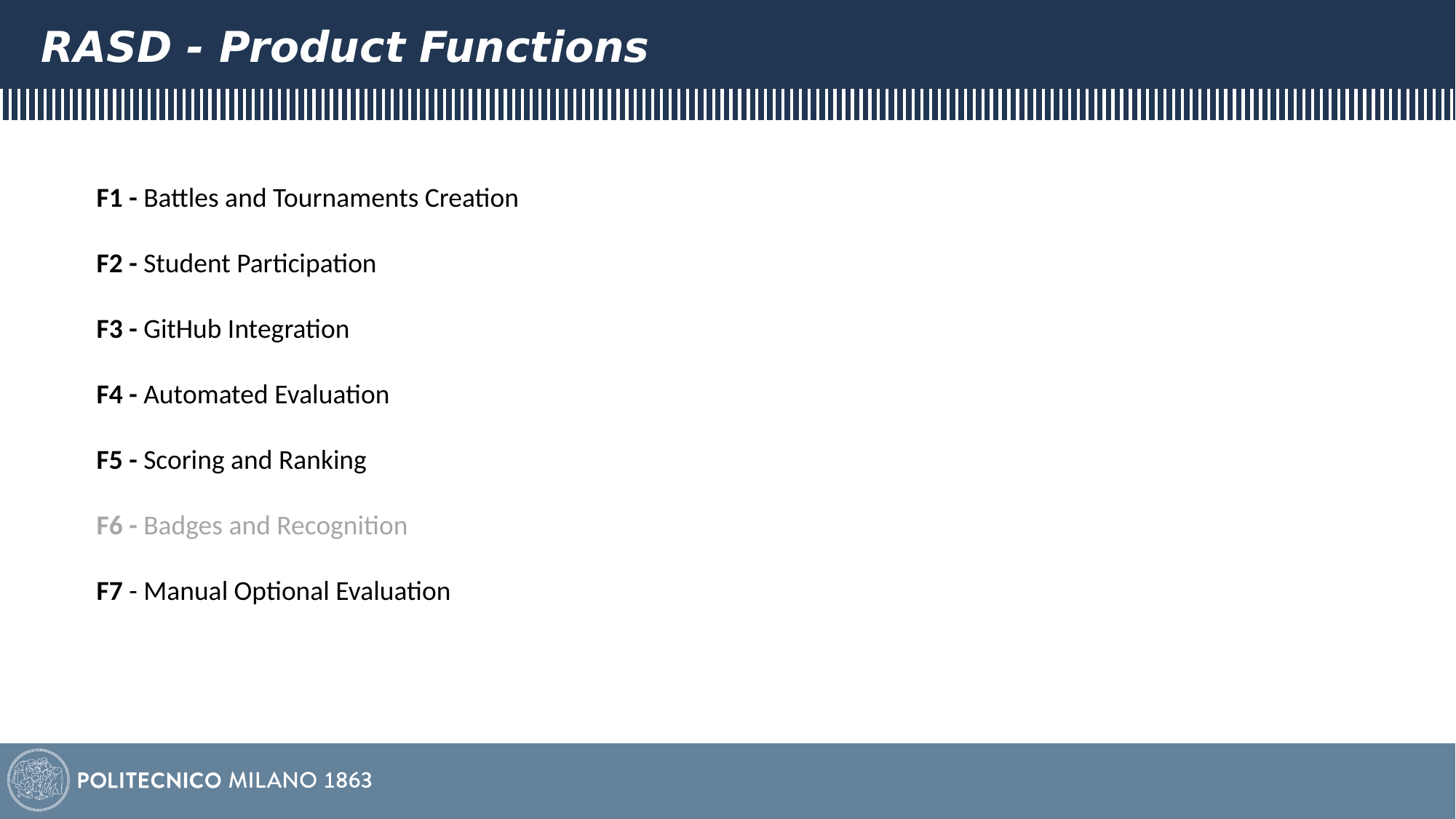

# RASD - Product Functions
F1 - Battles and Tournaments Creation

F2 - Student Participation

F3 - GitHub Integration

F4 - Automated Evaluation

F5 - Scoring and Ranking

F6 - Badges and Recognition

F7 - Manual Optional Evaluation